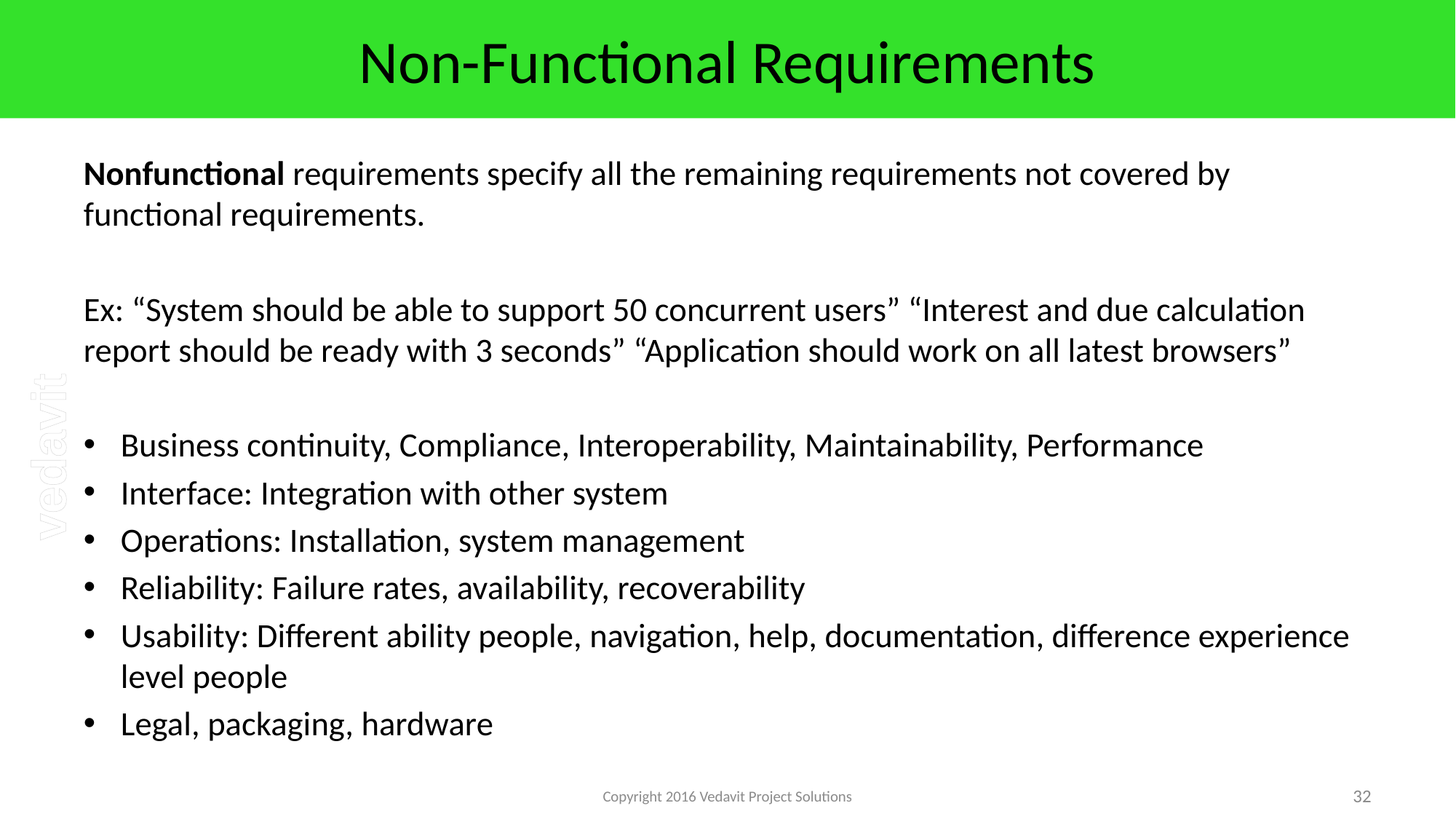

# Non-Functional Requirements
Nonfunctional requirements specify all the remaining requirements not covered by functional requirements.

Ex: “System should be able to support 50 concurrent users” “Interest and due calculation report should be ready with 3 seconds” “Application should work on all latest browsers”

Business continuity, Compliance, Interoperability, Maintainability, Performance
Interface: Integration with other system
Operations: Installation, system management
Reliability: Failure rates, availability, recoverability
Usability: Different ability people, navigation, help, documentation, difference experience level people
Legal, packaging, hardware
Copyright 2016 Vedavit Project Solutions
32